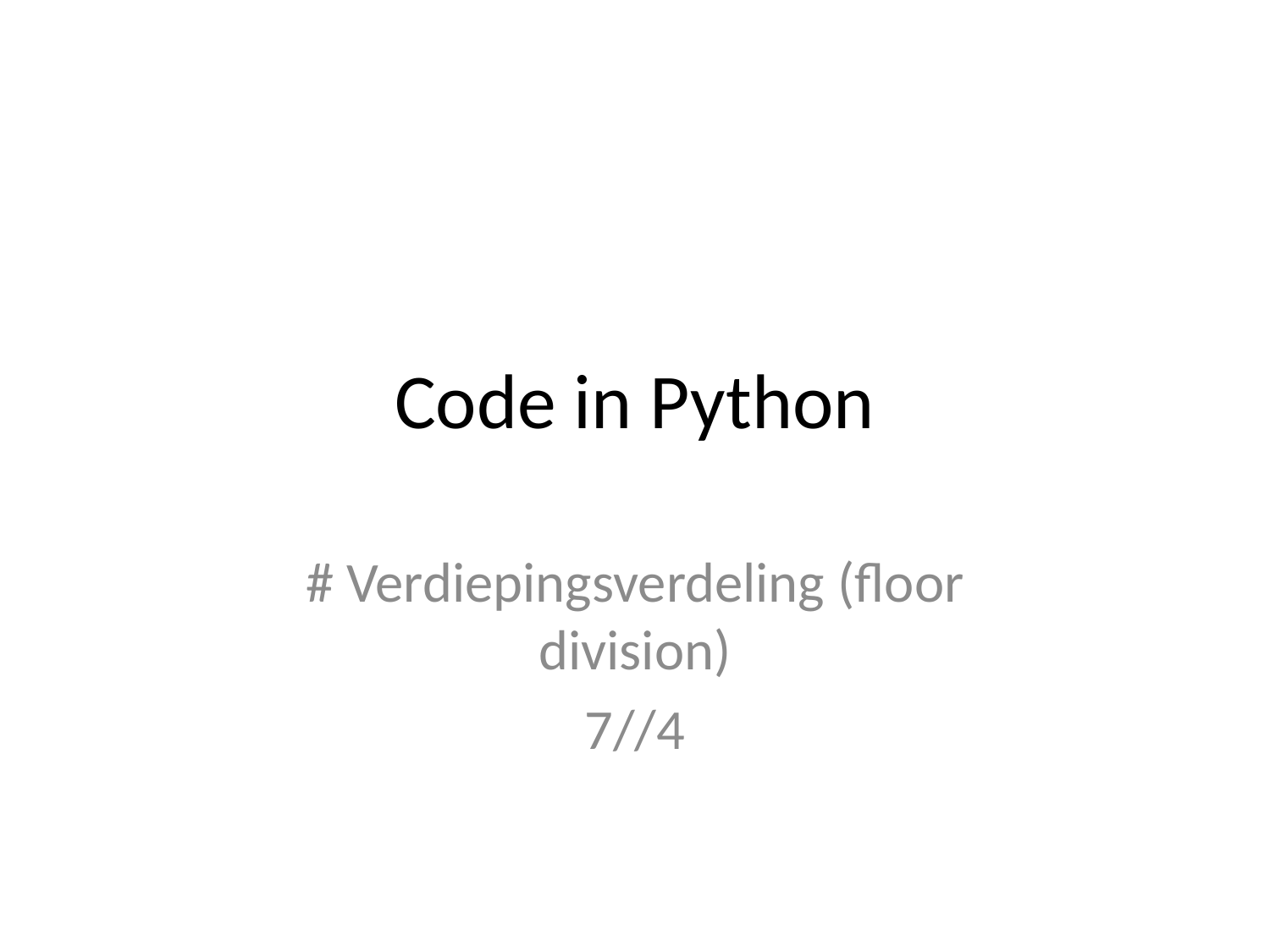

# Code in Python
# Verdiepingsverdeling (floor division)
7//4